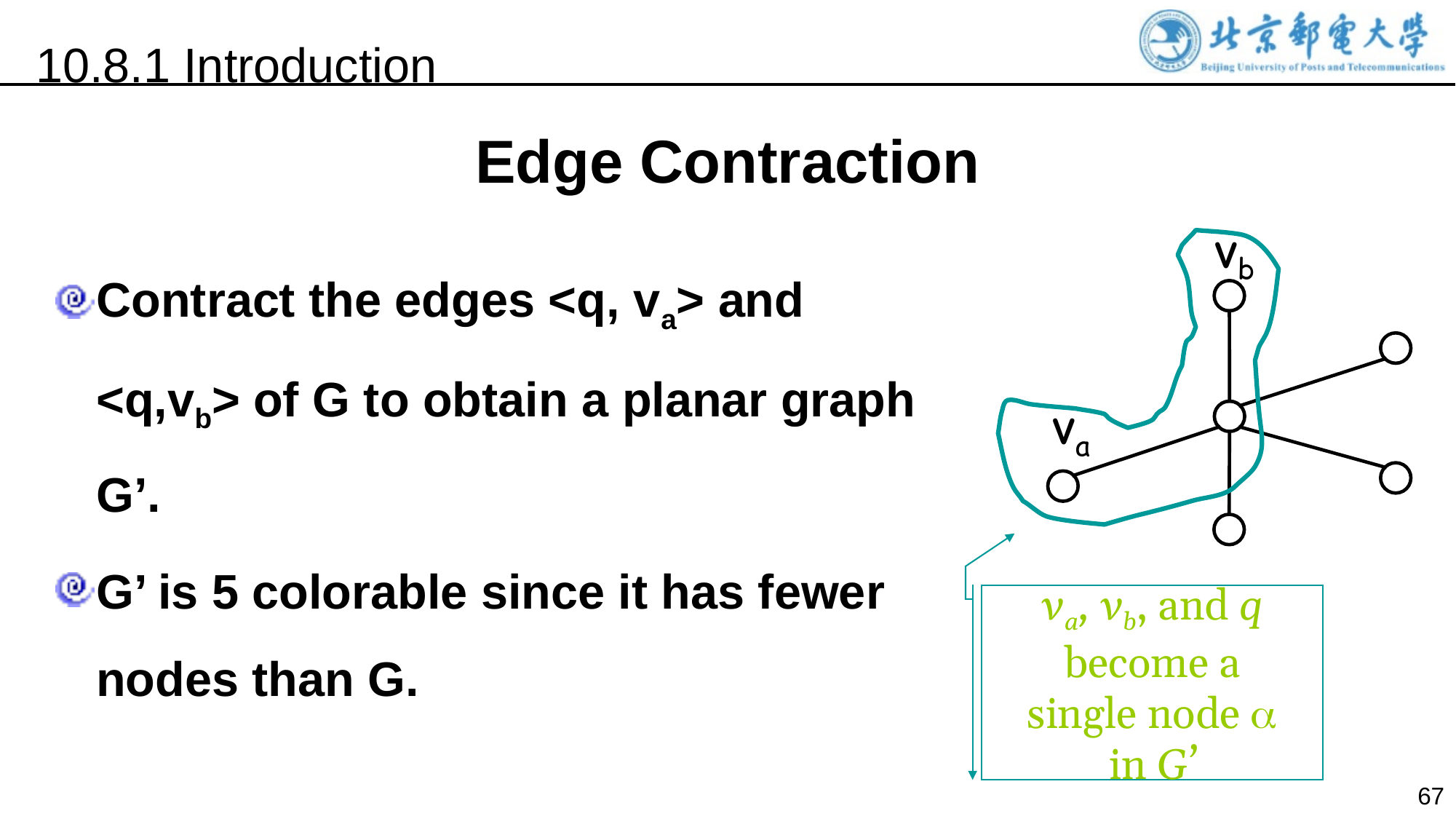

10.8.1 Introduction
Edge Contraction
 vb

Contract the edges <q, va> and <q,vb> of G to obtain a planar graph G’.
G’ is 5 colorable since it has fewer nodes than G.

 va

va, vb, and q become a single node α in G’